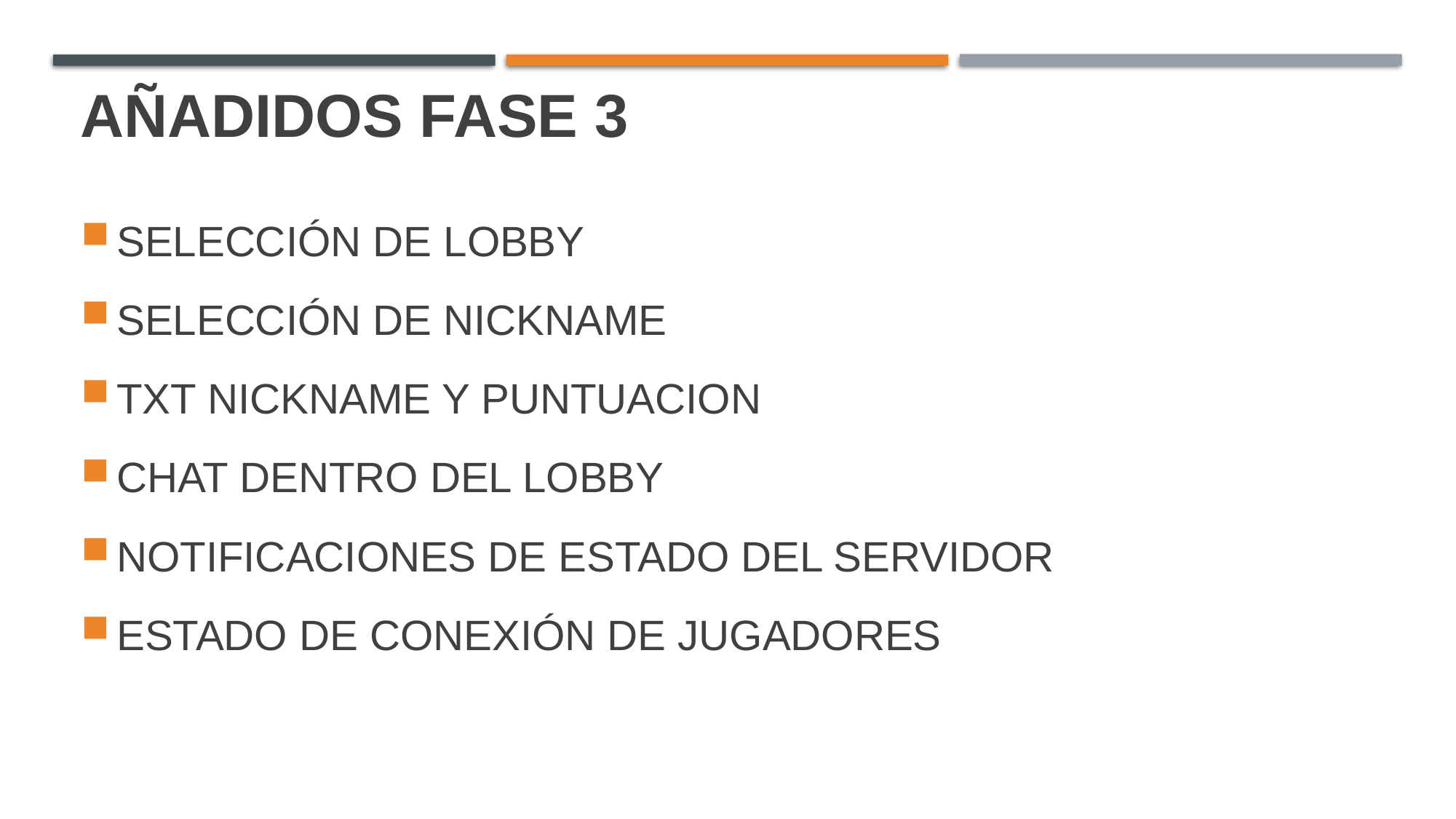

# AÑADIDOS FASE 3
SELECCIÓN DE LOBBY
SELECCIÓN DE NICKNAME
TXT NICKNAME Y PUNTUACION
CHAT DENTRO DEL LOBBY
NOTIFICACIONES DE ESTADO DEL SERVIDOR
ESTADO DE CONEXIÓN DE JUGADORES